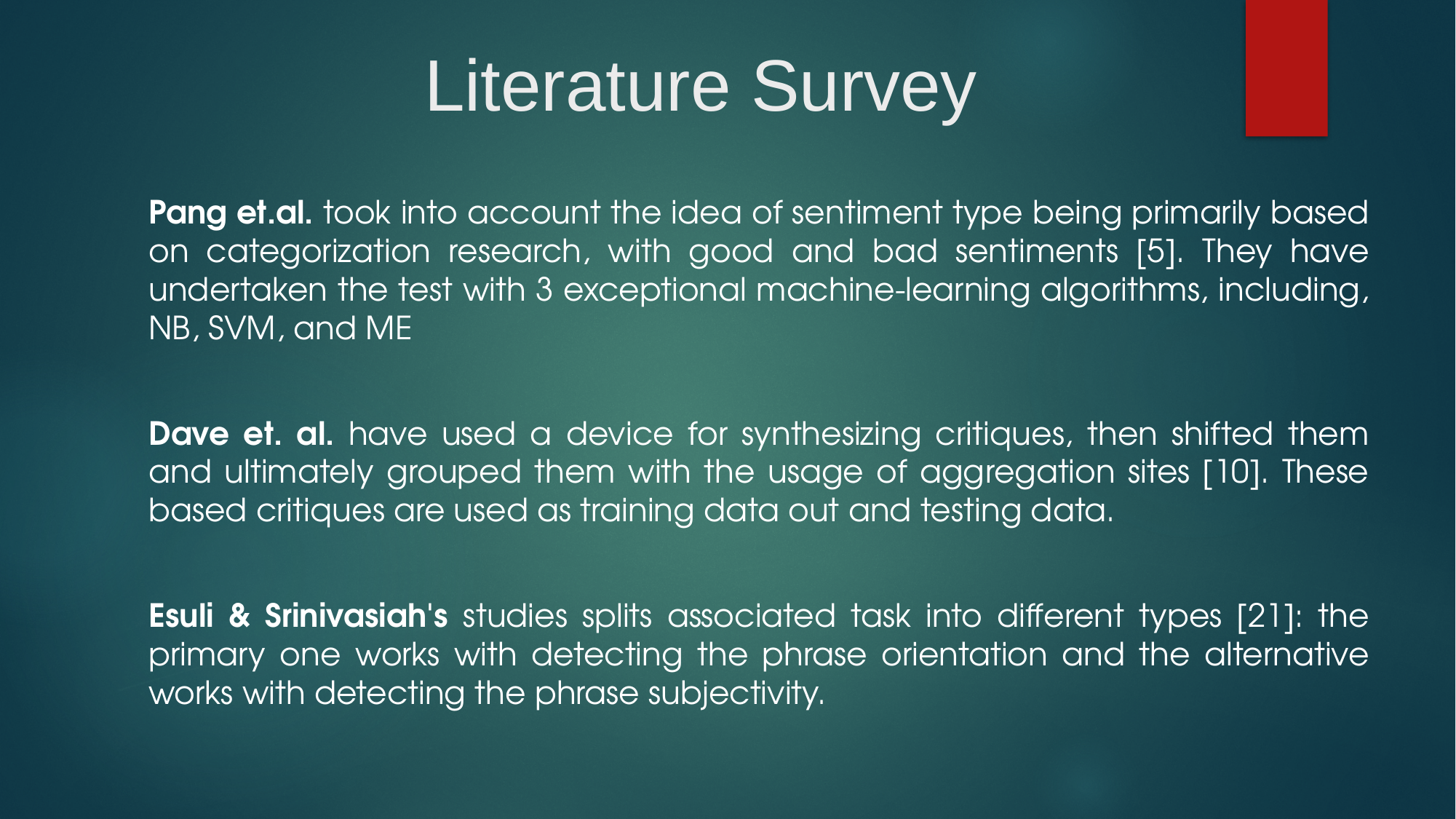

# Literature Survey
Pang et.al. took into account the idea of sentiment type being primarily based on categorization research, with good and bad sentiments [5]. They have undertaken the test with 3 exceptional machine-learning algorithms, including, NB, SVM, and ME

Dave et. al. have used a device for synthesizing critiques, then shifted them and ultimately grouped them with the usage of aggregation sites [10]. These based critiques are used as training data out and testing data.

Esuli & Srinivasiah's studies splits associated task into different types [21]: the primary one works with detecting the phrase orientation and the alternative works with detecting the phrase subjectivity.